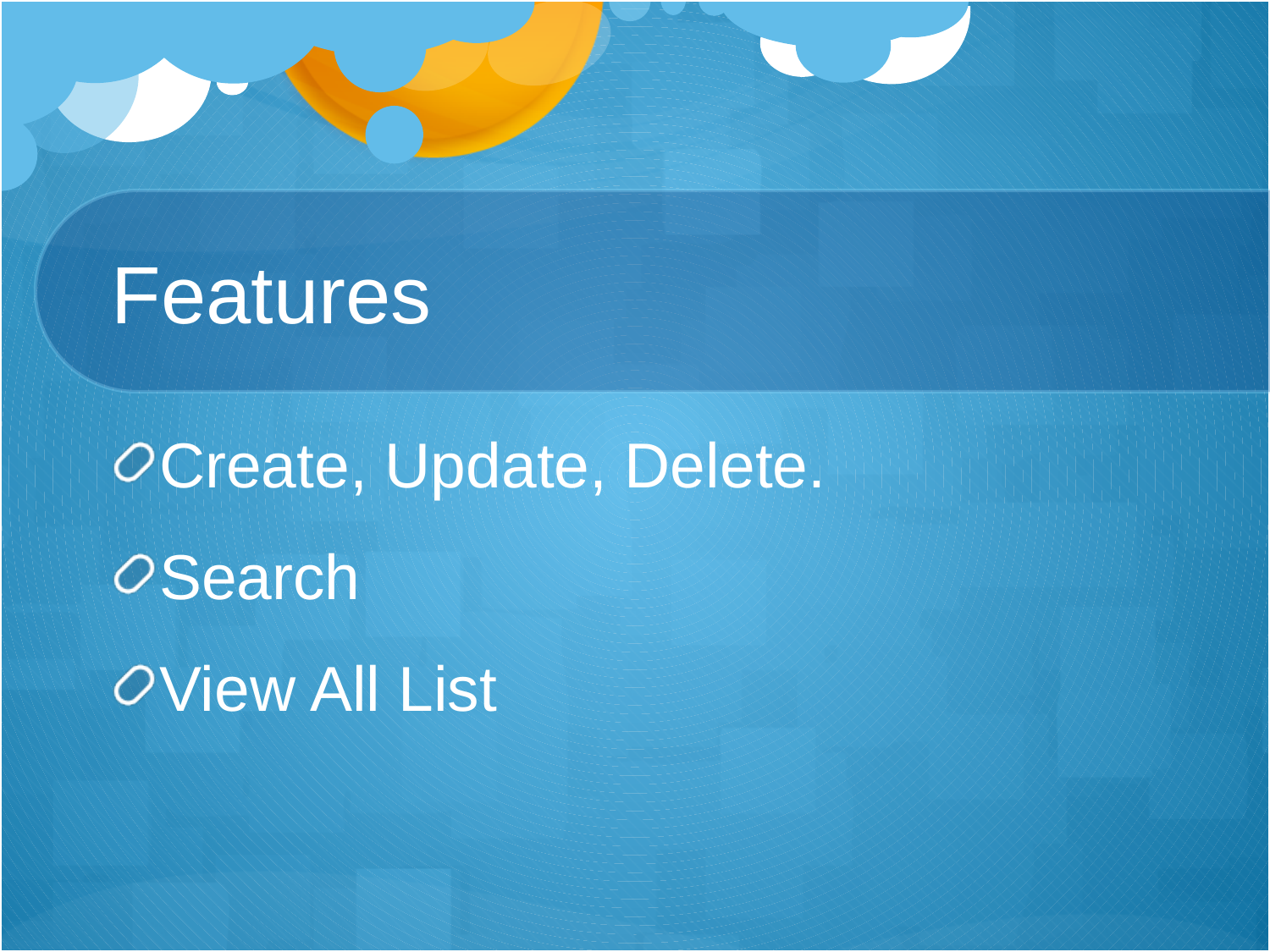

# Features
Create, Update, Delete.
Search
View All List